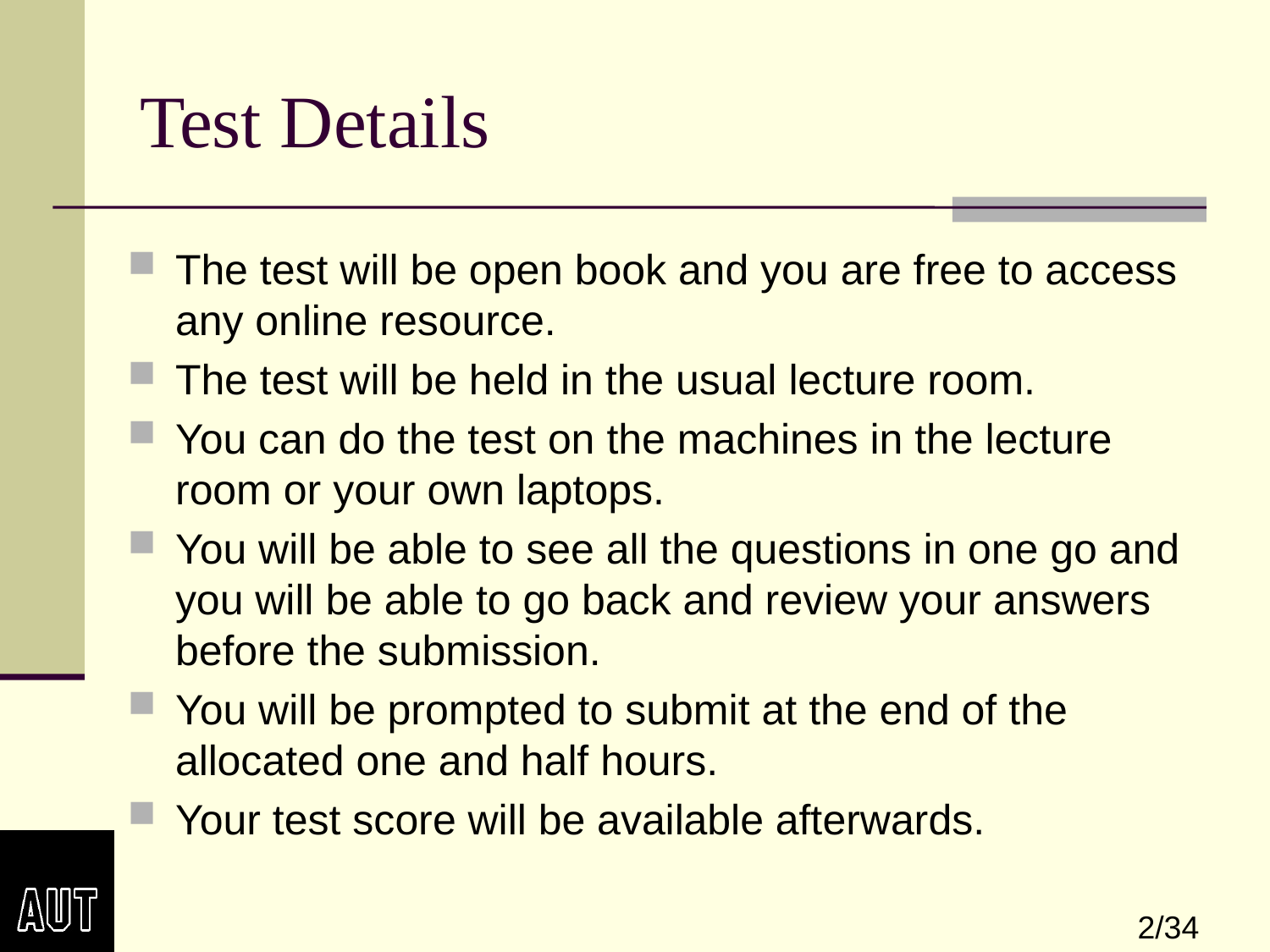

# Test Details
The test will be open book and you are free to access any online resource.
The test will be held in the usual lecture room.
You can do the test on the machines in the lecture room or your own laptops.
You will be able to see all the questions in one go and you will be able to go back and review your answers before the submission.
You will be prompted to submit at the end of the allocated one and half hours.
Your test score will be available afterwards.